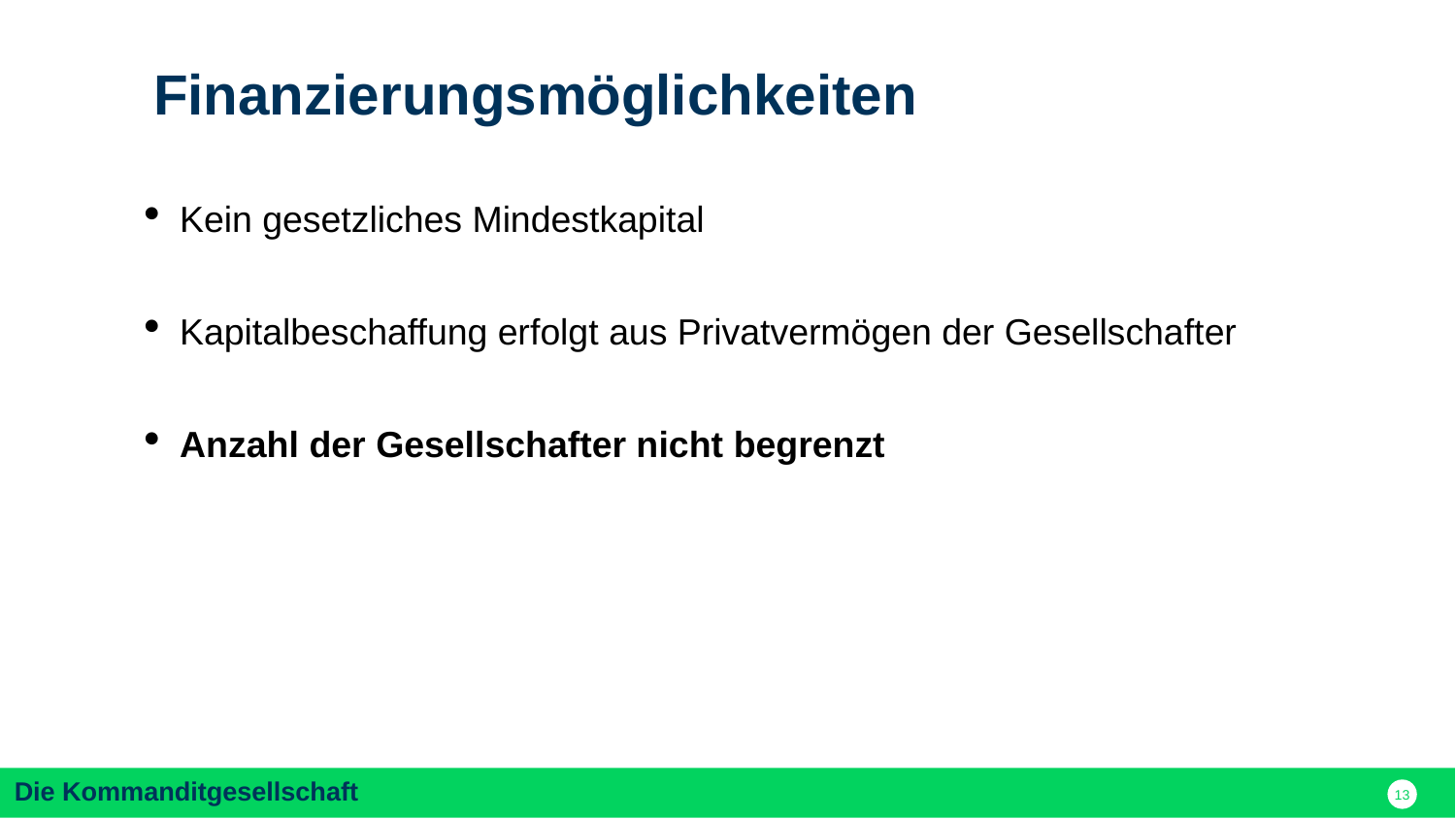

Finanzierungsmöglichkeiten
Kein gesetzliches Mindestkapital
Kapitalbeschaffung erfolgt aus Privatvermögen der Gesellschafter
Anzahl der Gesellschafter nicht begrenzt